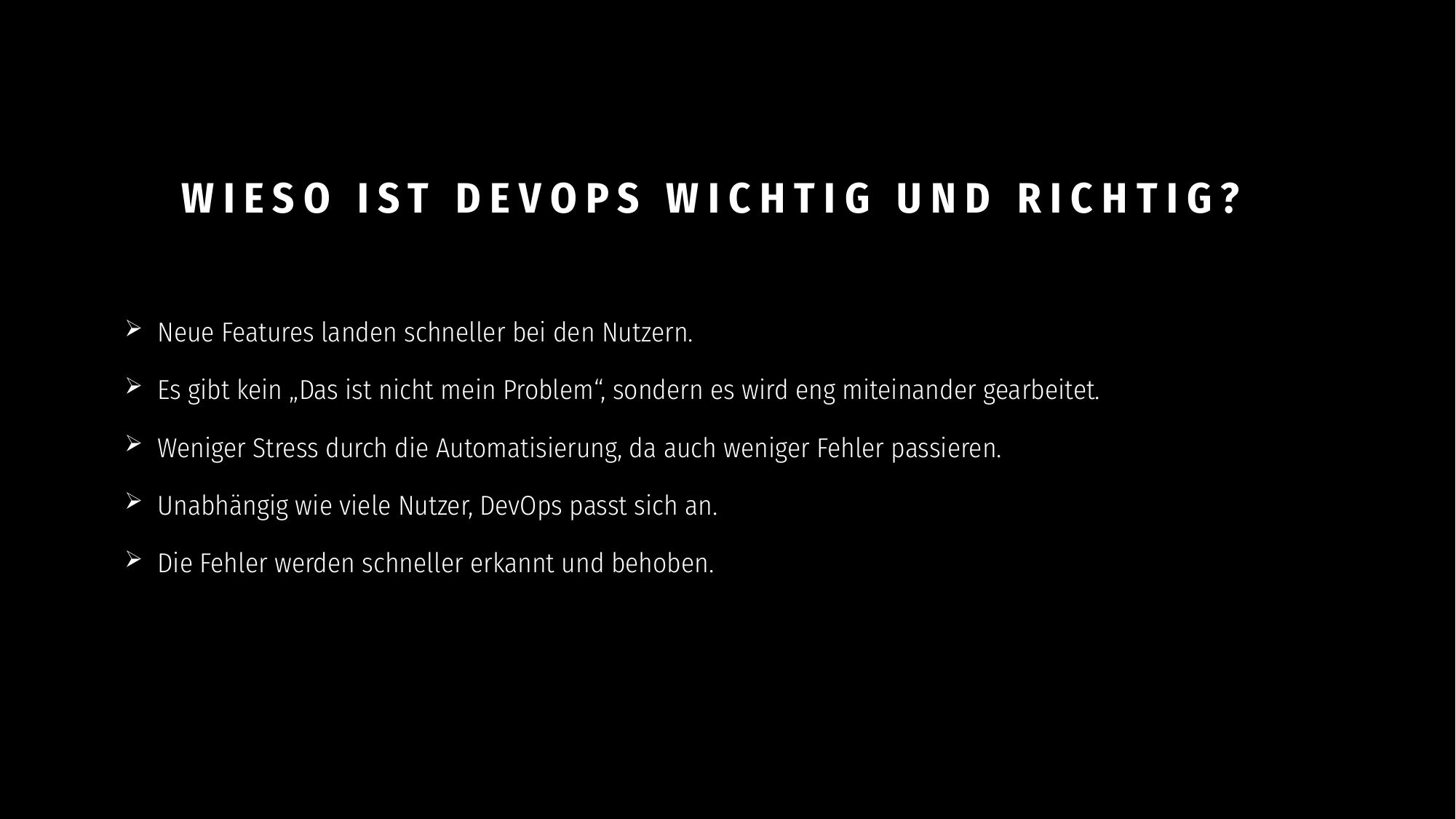

# Wieso ist Devops wichtig und richtig?
Neue Features landen schneller bei den Nutzern.
Es gibt kein „Das ist nicht mein Problem“, sondern es wird eng miteinander gearbeitet.
Weniger Stress durch die Automatisierung, da auch weniger Fehler passieren.
Unabhängig wie viele Nutzer, DevOps passt sich an.
Die Fehler werden schneller erkannt und behoben.